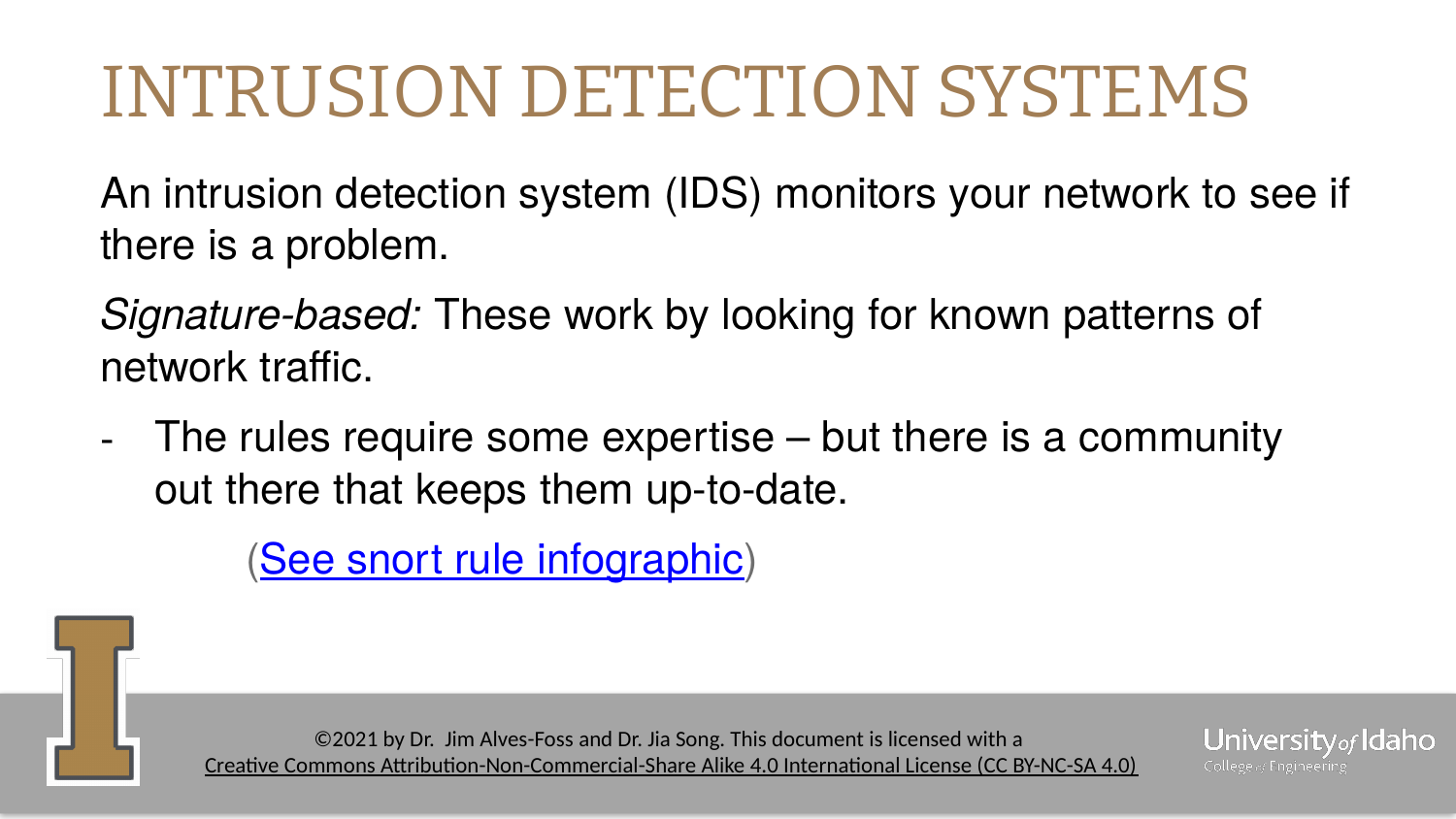

# INTRUSION DETECTION SYSTEMS
An intrusion detection system (IDS) monitors your network to see if there is a problem.
Signature-based: These work by looking for known patterns of network traffic.
The rules require some expertise – but there is a community out there that keeps them up-to-date.
	(See snort rule infographic)